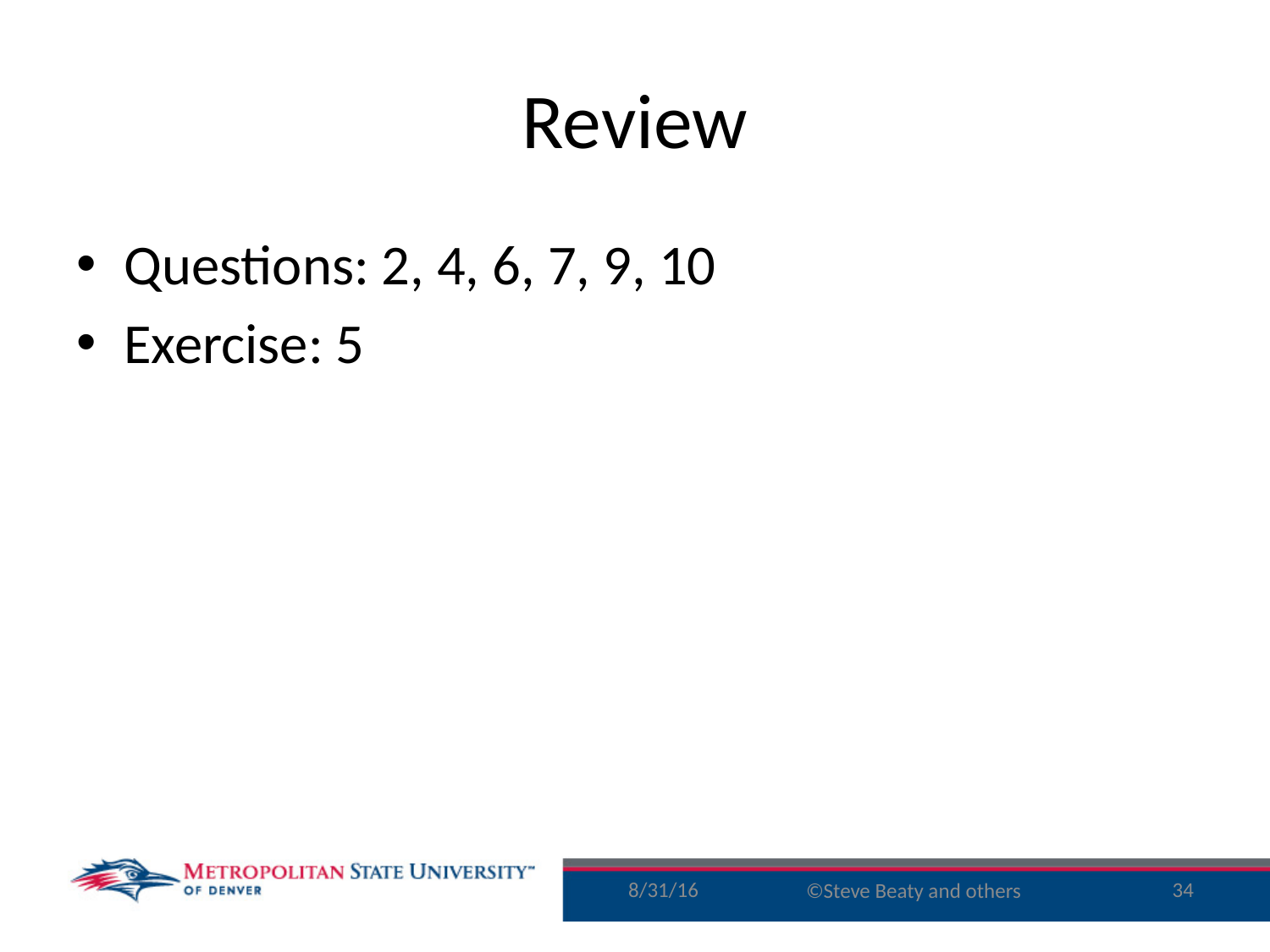

# Review
Questions: 2, 4, 6, 7, 9, 10
Exercise: 5
8/31/16
34
©Steve Beaty and others